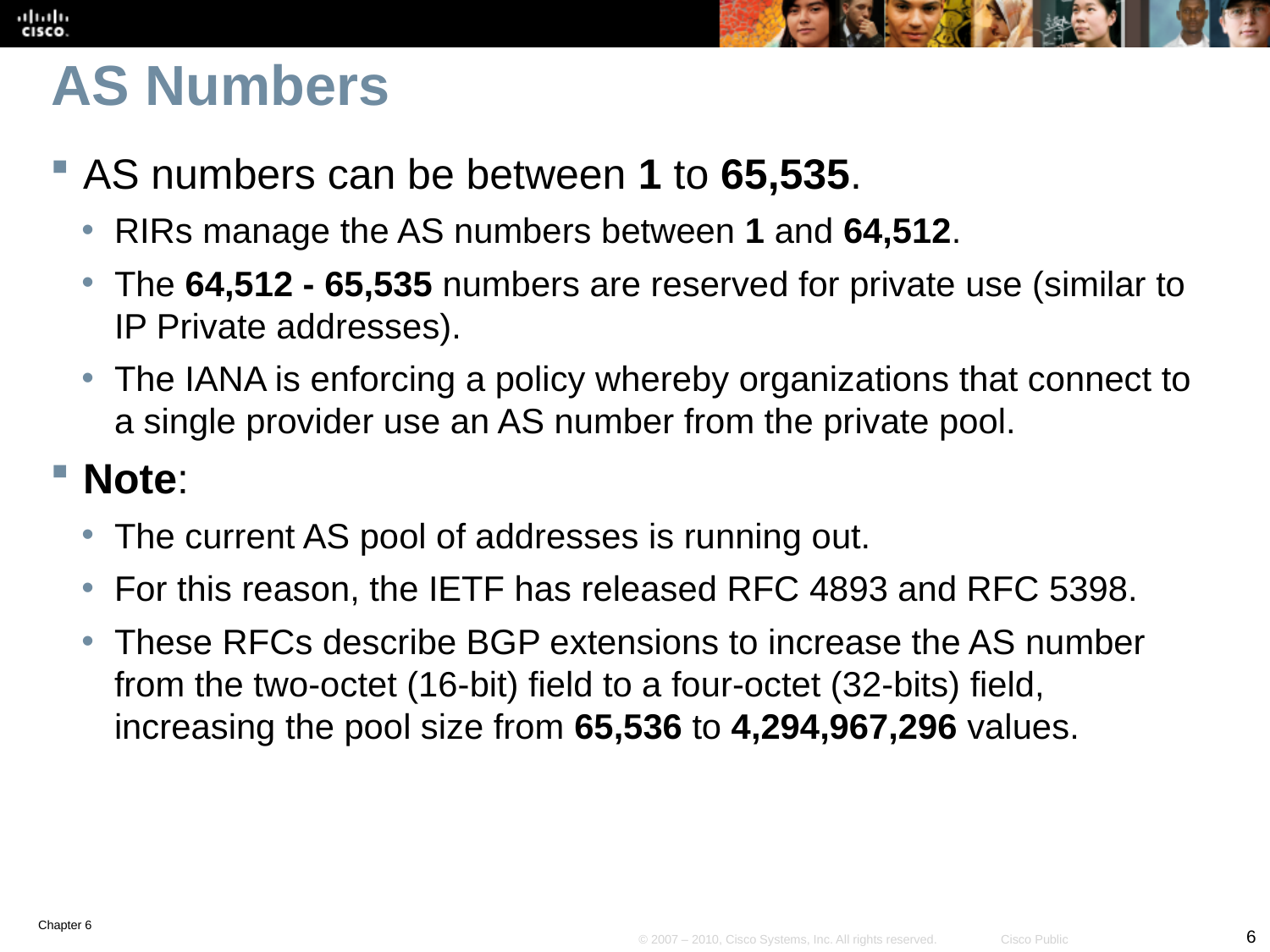

# AS Numbers
AS numbers can be between 1 to 65,535.
RIRs manage the AS numbers between 1 and 64,512.
The 64,512 - 65,535 numbers are reserved for private use (similar to IP Private addresses).
The IANA is enforcing a policy whereby organizations that connect to a single provider use an AS number from the private pool.
Note:
The current AS pool of addresses is running out.
For this reason, the IETF has released RFC 4893 and RFC 5398.
These RFCs describe BGP extensions to increase the AS number from the two-octet (16-bit) field to a four-octet (32-bits) field, increasing the pool size from 65,536 to 4,294,967,296 values.